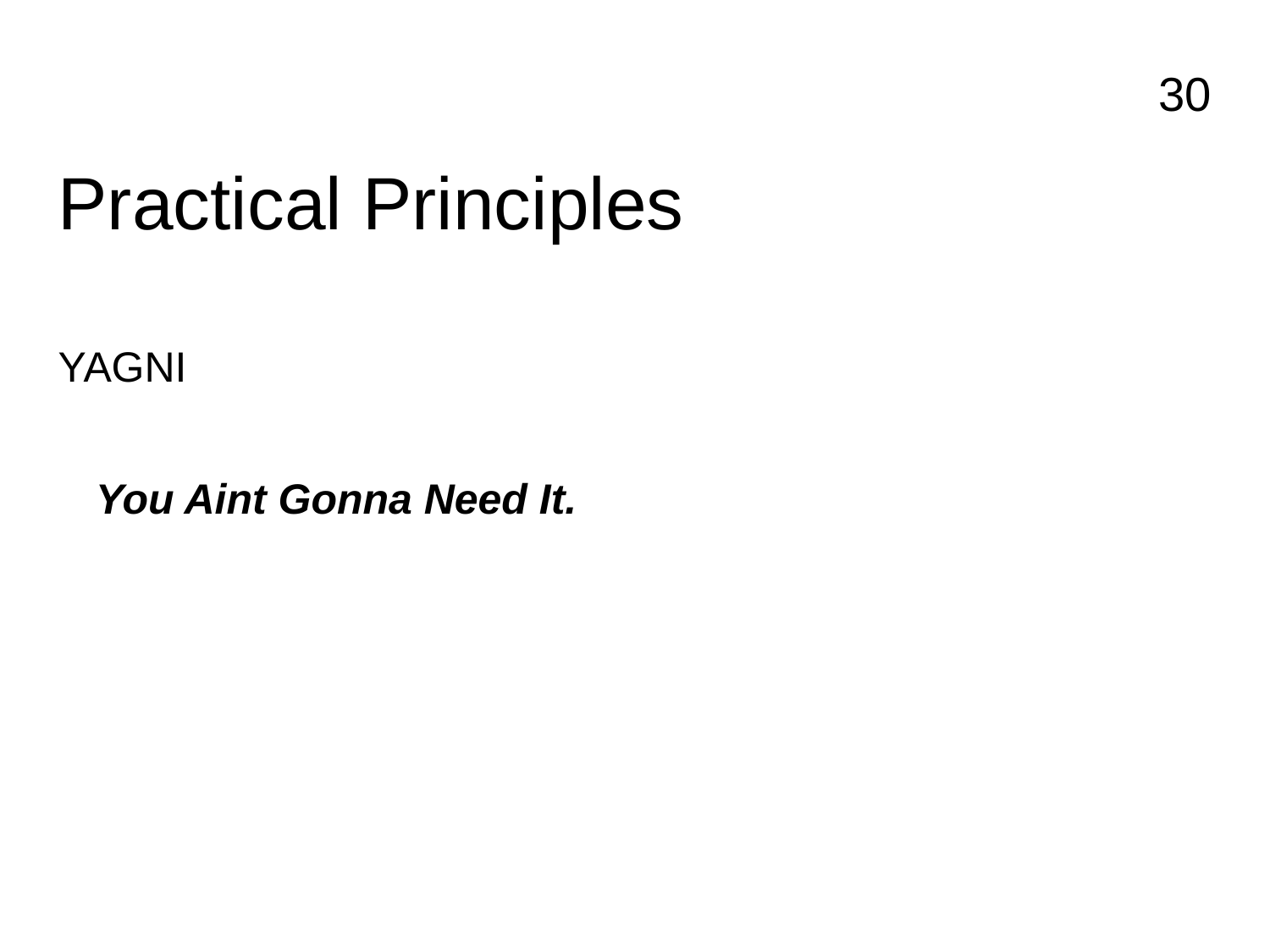

Practical Principles

YAGNI

You Aint Gonna Need It.